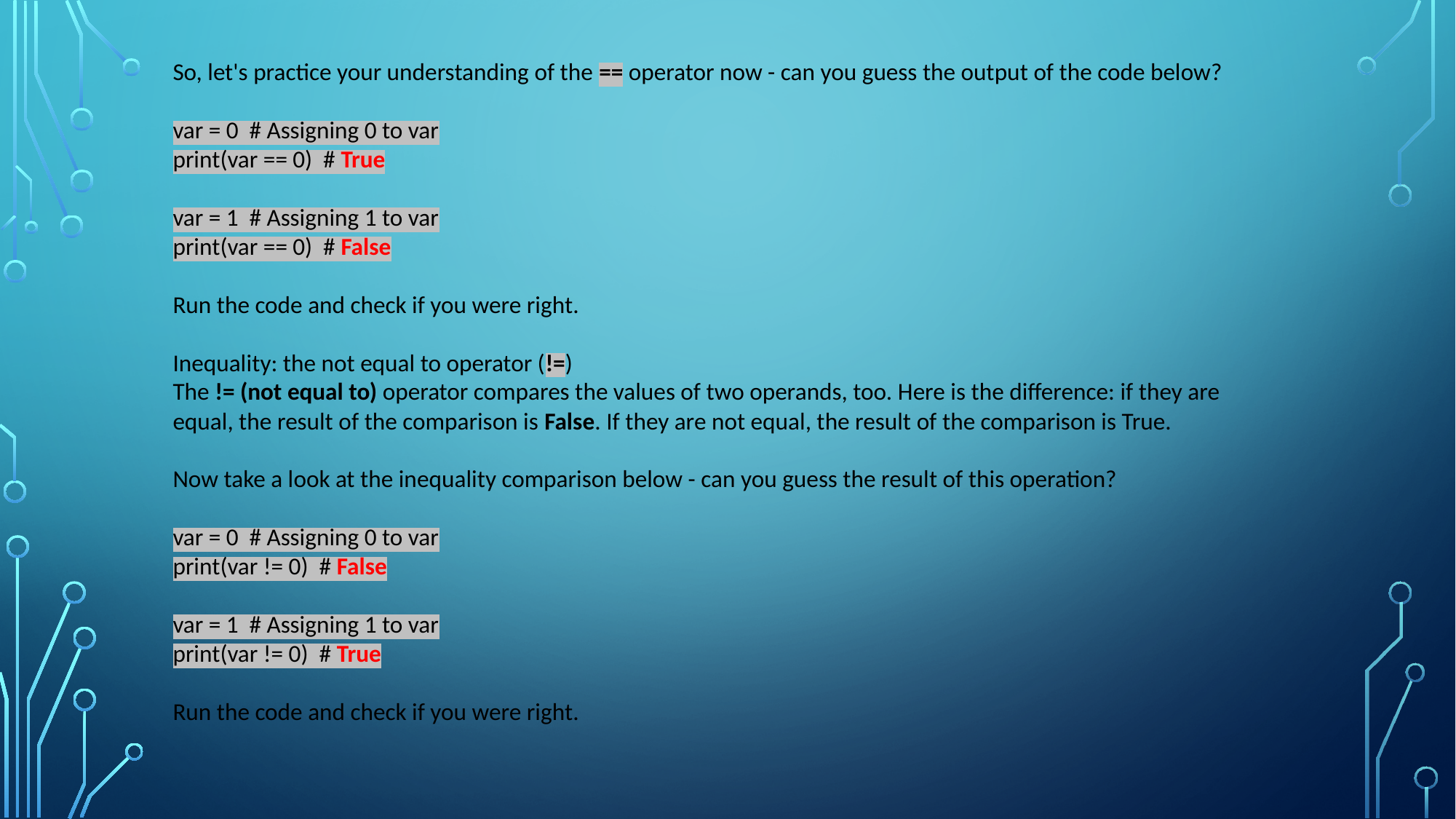

So, let's practice your understanding of the == operator now - can you guess the output of the code below?

var = 0  # Assigning 0 to var
print(var == 0)  # True

var = 1  # Assigning 1 to var
print(var == 0)  # False

Run the code and check if you were right.

Inequality: the not equal to operator (!=)
The != (not equal to) operator compares the values of two operands, too. Here is the difference: if they are equal, the result of the comparison is False. If they are not equal, the result of the comparison is True.

Now take a look at the inequality comparison below - can you guess the result of this operation?

var = 0  # Assigning 0 to var
print(var != 0)  # False

var = 1  # Assigning 1 to var
print(var != 0)  # True

Run the code and check if you were right.